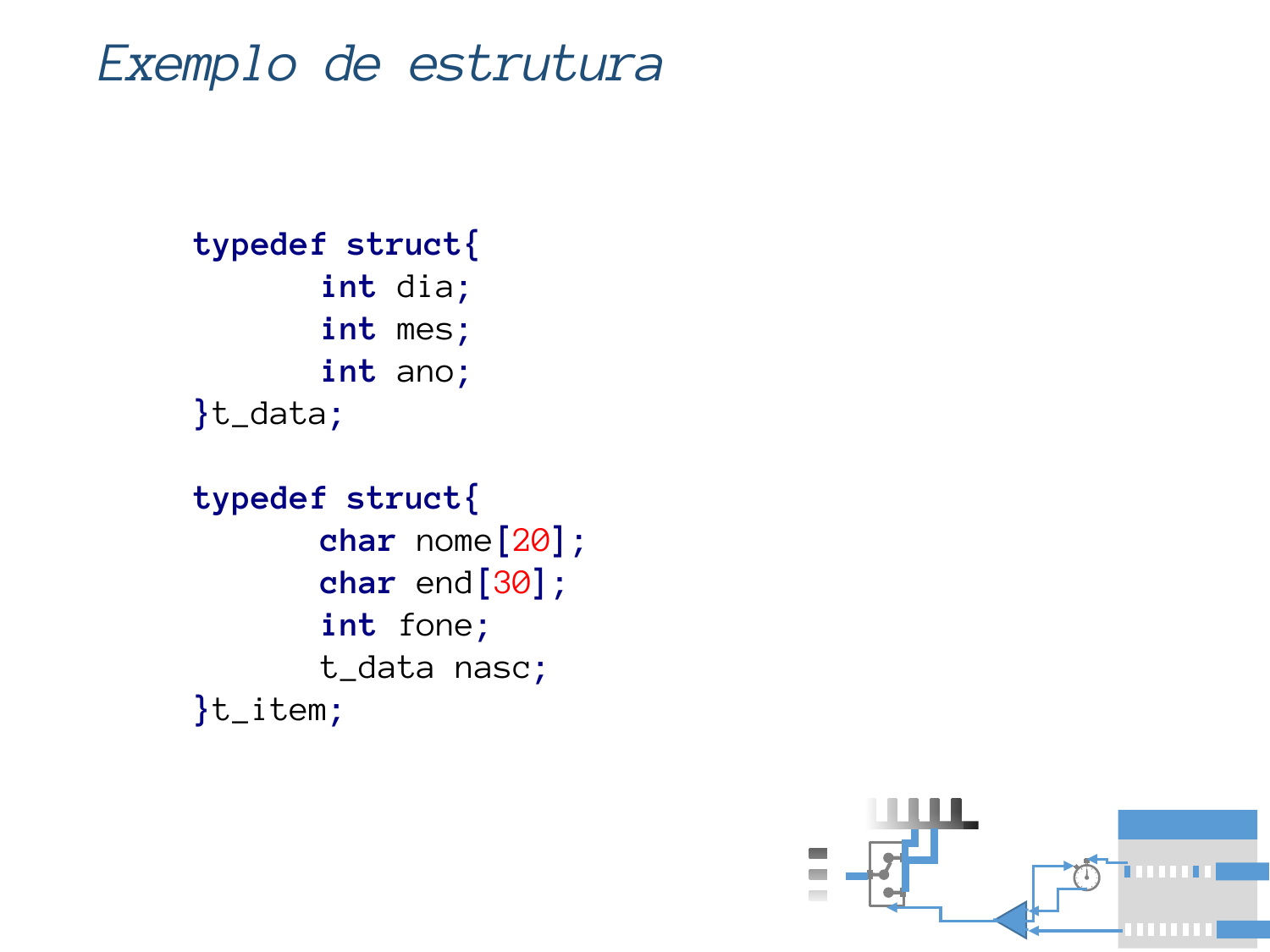

# Exemplo de estrutura
typedef struct{
	int dia;
	int mes;
	int ano;
}t_data;

typedef struct{
	char nome[20];
	char end[30];
	int fone;
	t_data nasc;
}t_item;